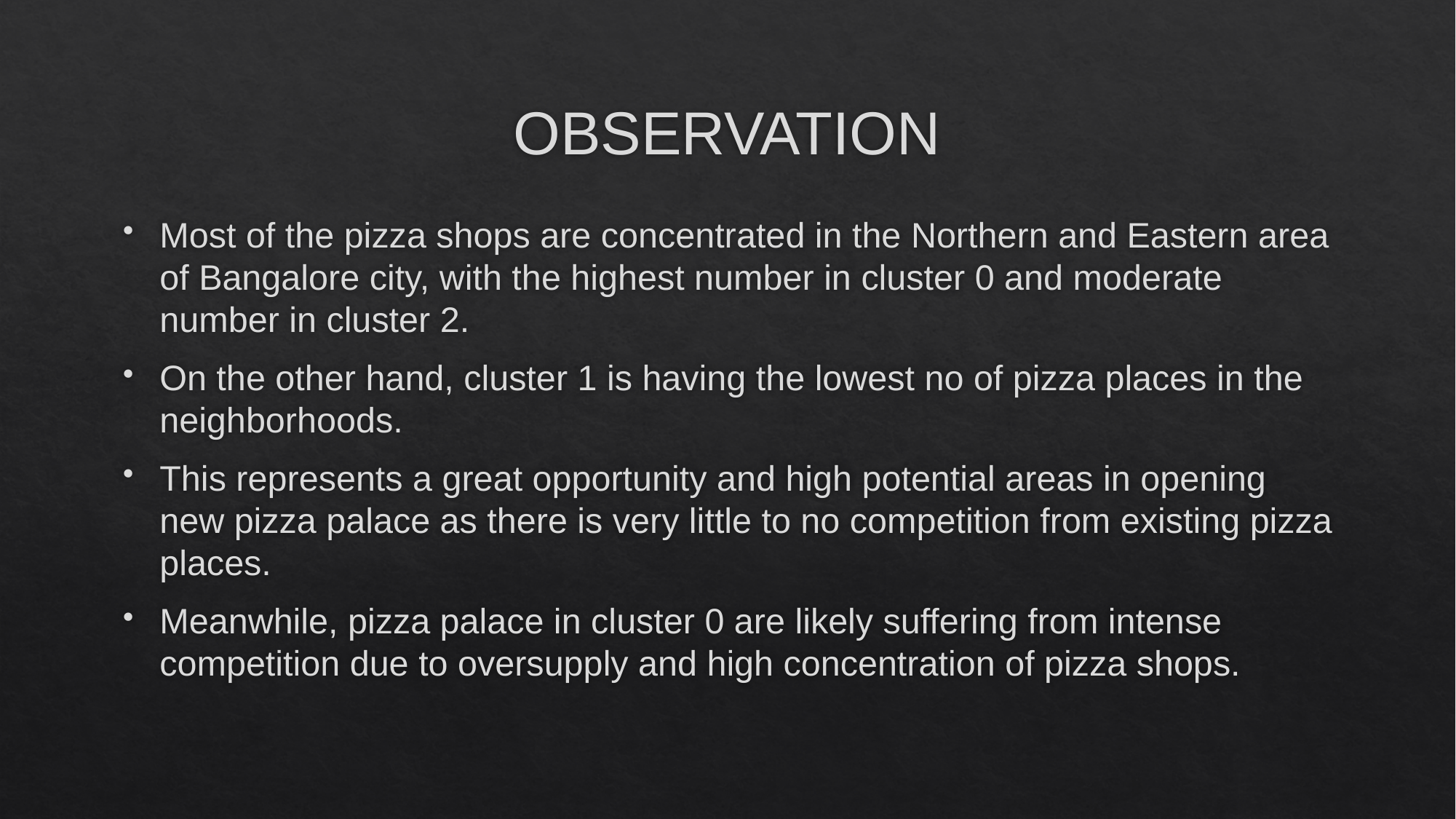

# OBSERVATION
Most of the pizza shops are concentrated in the Northern and Eastern area of Bangalore city, with the highest number in cluster 0 and moderate number in cluster 2.
On the other hand, cluster 1 is having the lowest no of pizza places in the neighborhoods.
This represents a great opportunity and high potential areas in opening new pizza palace as there is very little to no competition from existing pizza places.
Meanwhile, pizza palace in cluster 0 are likely suffering from intense competition due to oversupply and high concentration of pizza shops.